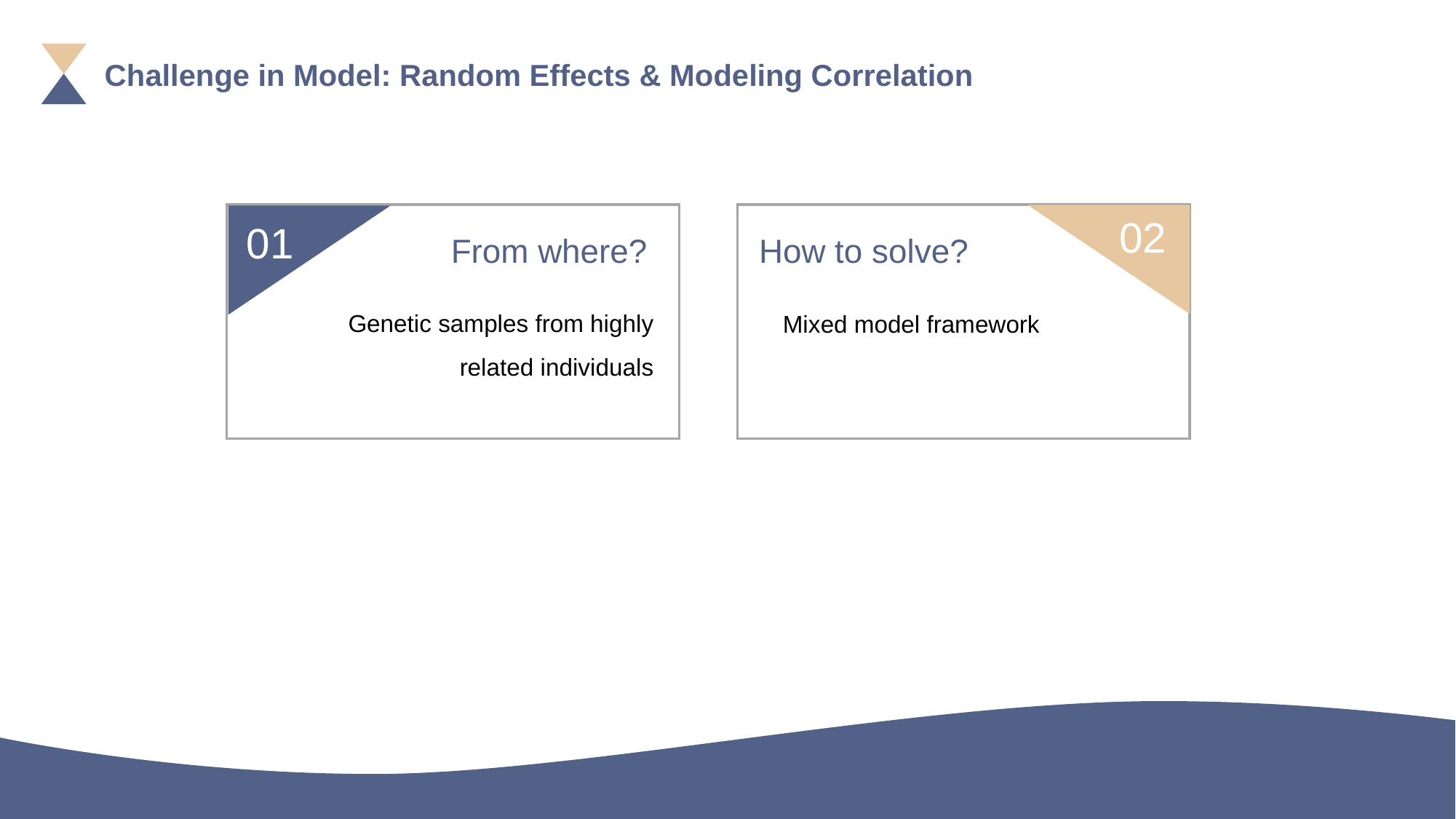

Challenge in Model: Random Effects & Modeling Correlation

01
From where?
Genetic samples from highly related individuals

02
How to solve?
Mixed model framework